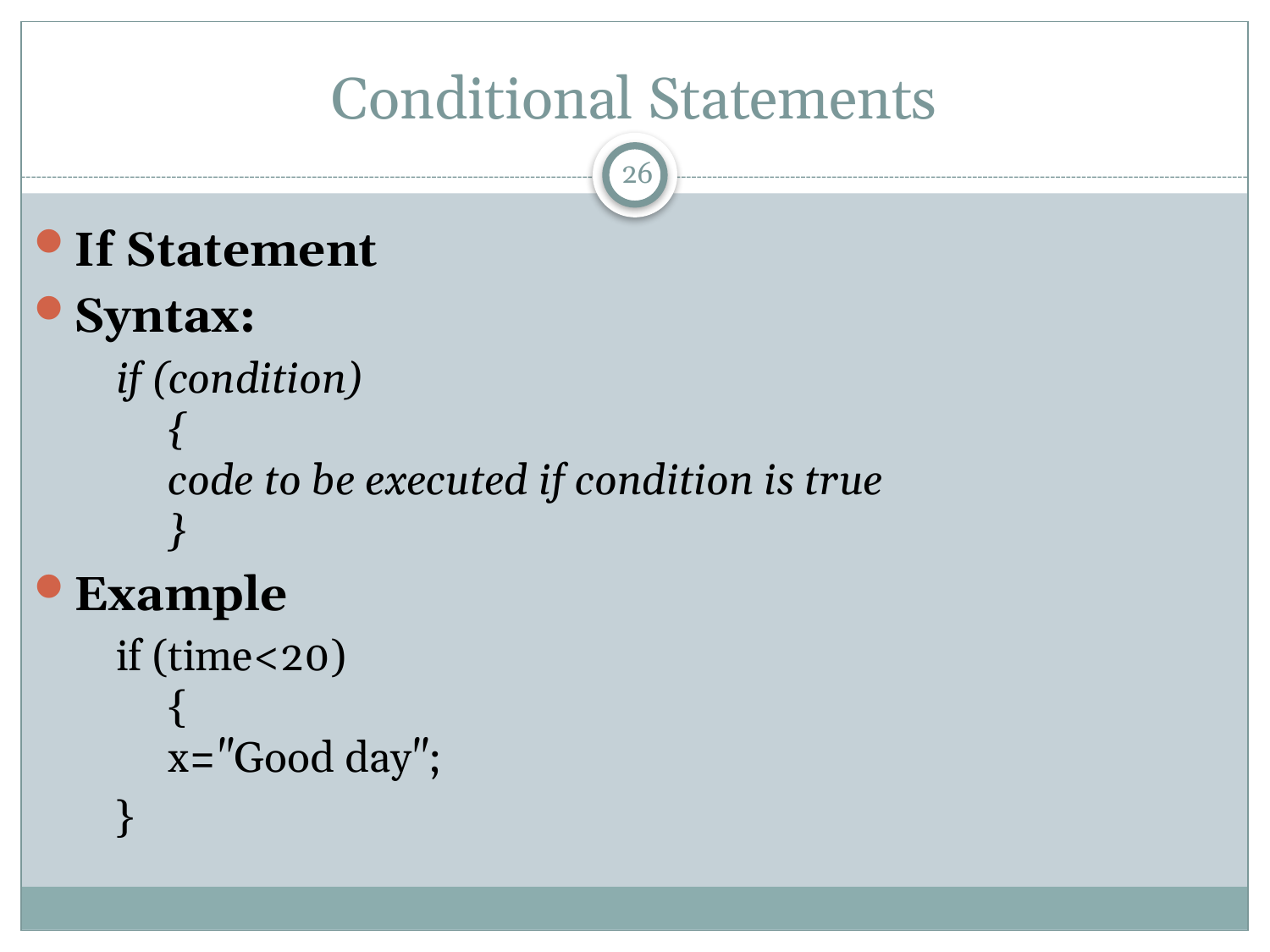

# Conditional Statements
26
If Statement
Syntax:
if (condition)
  {
  code to be executed if condition is true
  }
Example
if (time<20)
  {
  x="Good day";
}